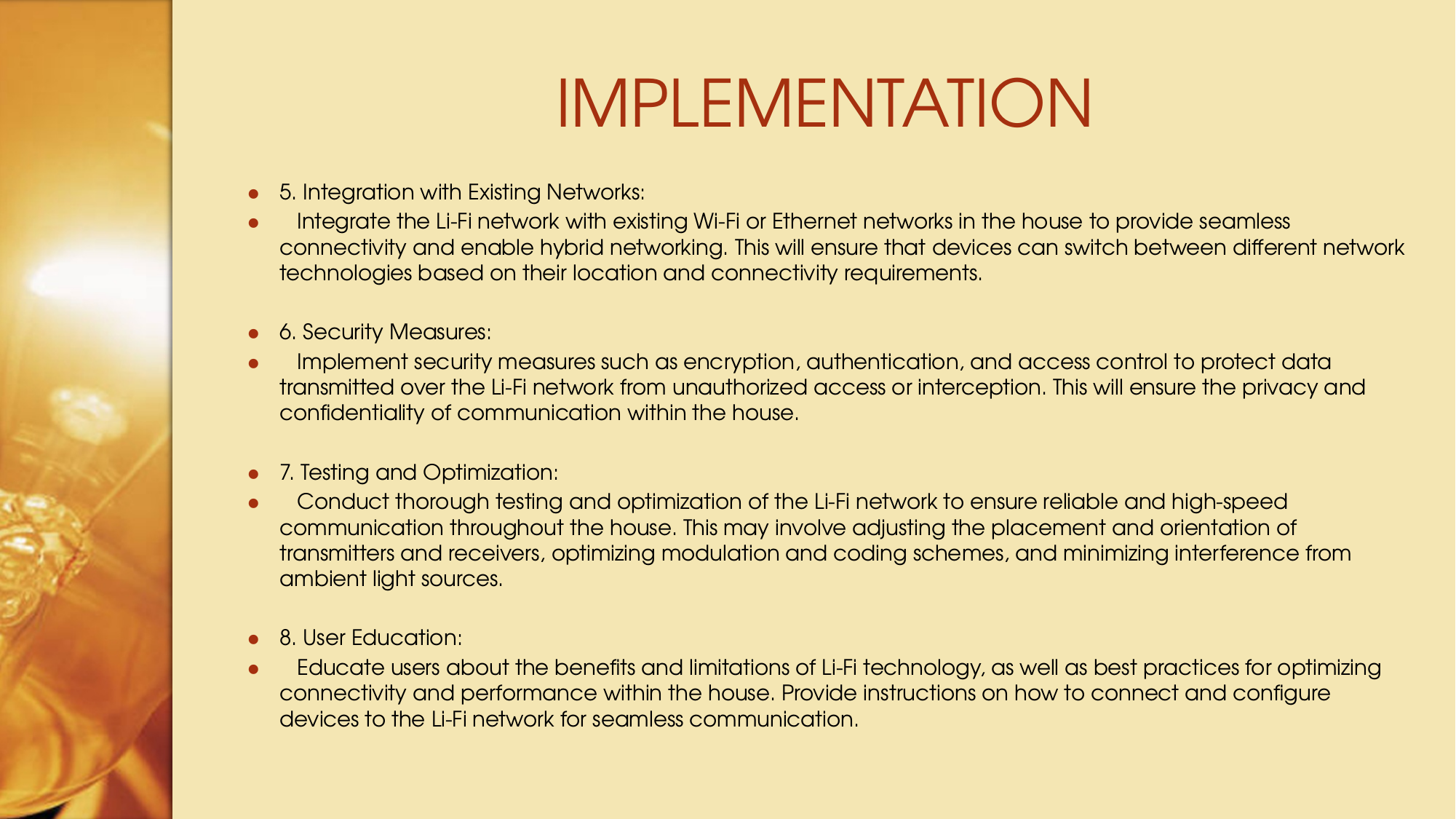

# IMPLEMENTATION
5. Integration with Existing Networks:
   Integrate the Li-Fi network with existing Wi-Fi or Ethernet networks in the house to provide seamless connectivity and enable hybrid networking. This will ensure that devices can switch between different network technologies based on their location and connectivity requirements.

6. Security Measures:
   Implement security measures such as encryption, authentication, and access control to protect data transmitted over the Li-Fi network from unauthorized access or interception. This will ensure the privacy and confidentiality of communication within the house.

7. Testing and Optimization:
   Conduct thorough testing and optimization of the Li-Fi network to ensure reliable and high-speed communication throughout the house. This may involve adjusting the placement and orientation of transmitters and receivers, optimizing modulation and coding schemes, and minimizing interference from ambient light sources.

8. User Education:
   Educate users about the benefits and limitations of Li-Fi technology, as well as best practices for optimizing connectivity and performance within the house. Provide instructions on how to connect and configure devices to the Li-Fi network for seamless communication.